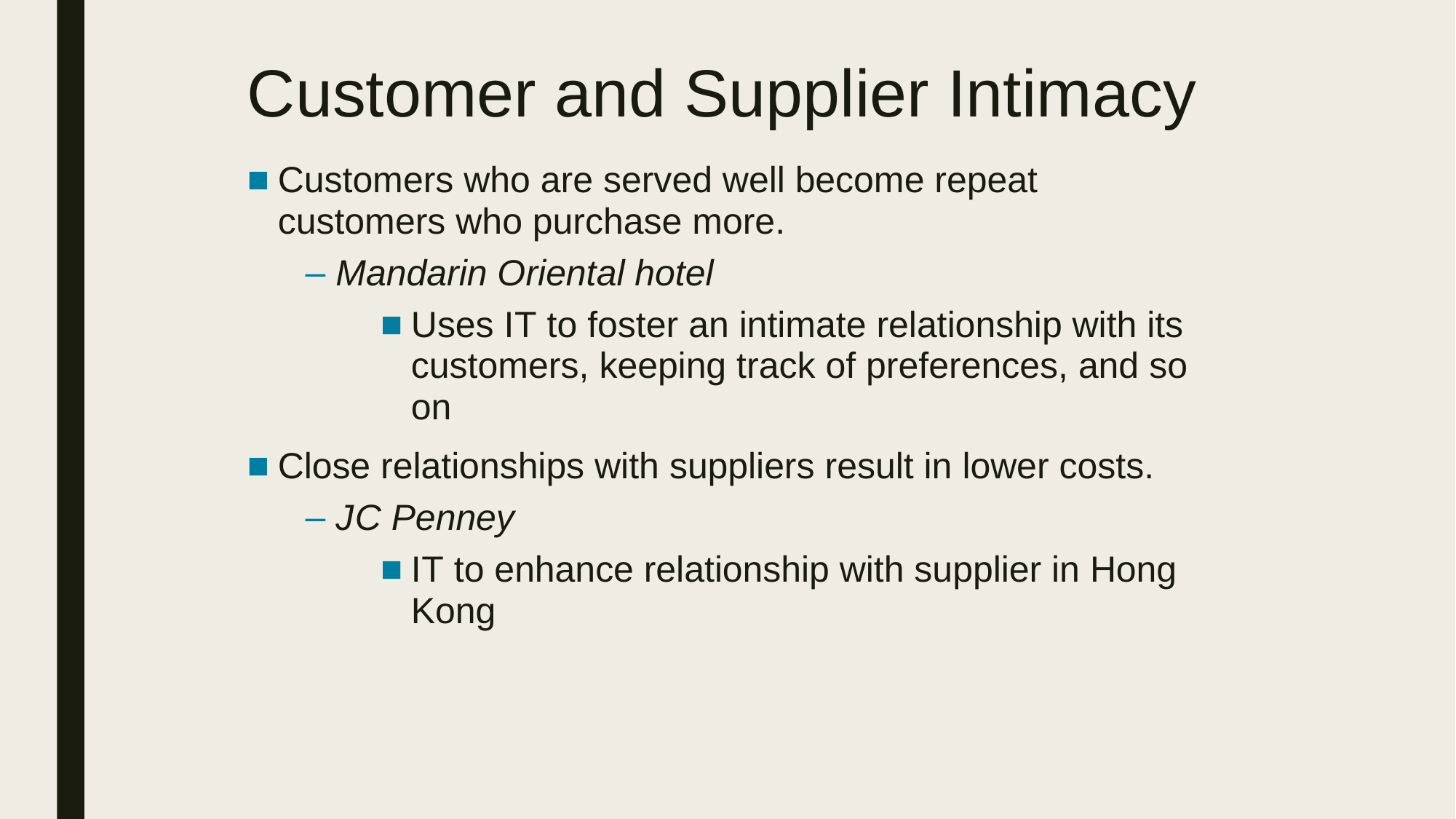

# Customer and Supplier Intimacy
Customers who are served well become repeat customers who purchase more.
Mandarin Oriental hotel
Uses I T to foster an intimate relationship with its customers, keeping track of preferences, and so on
Close relationships with suppliers result in lower costs.
J C Penney
I T to enhance relationship with supplier in Hong Kong